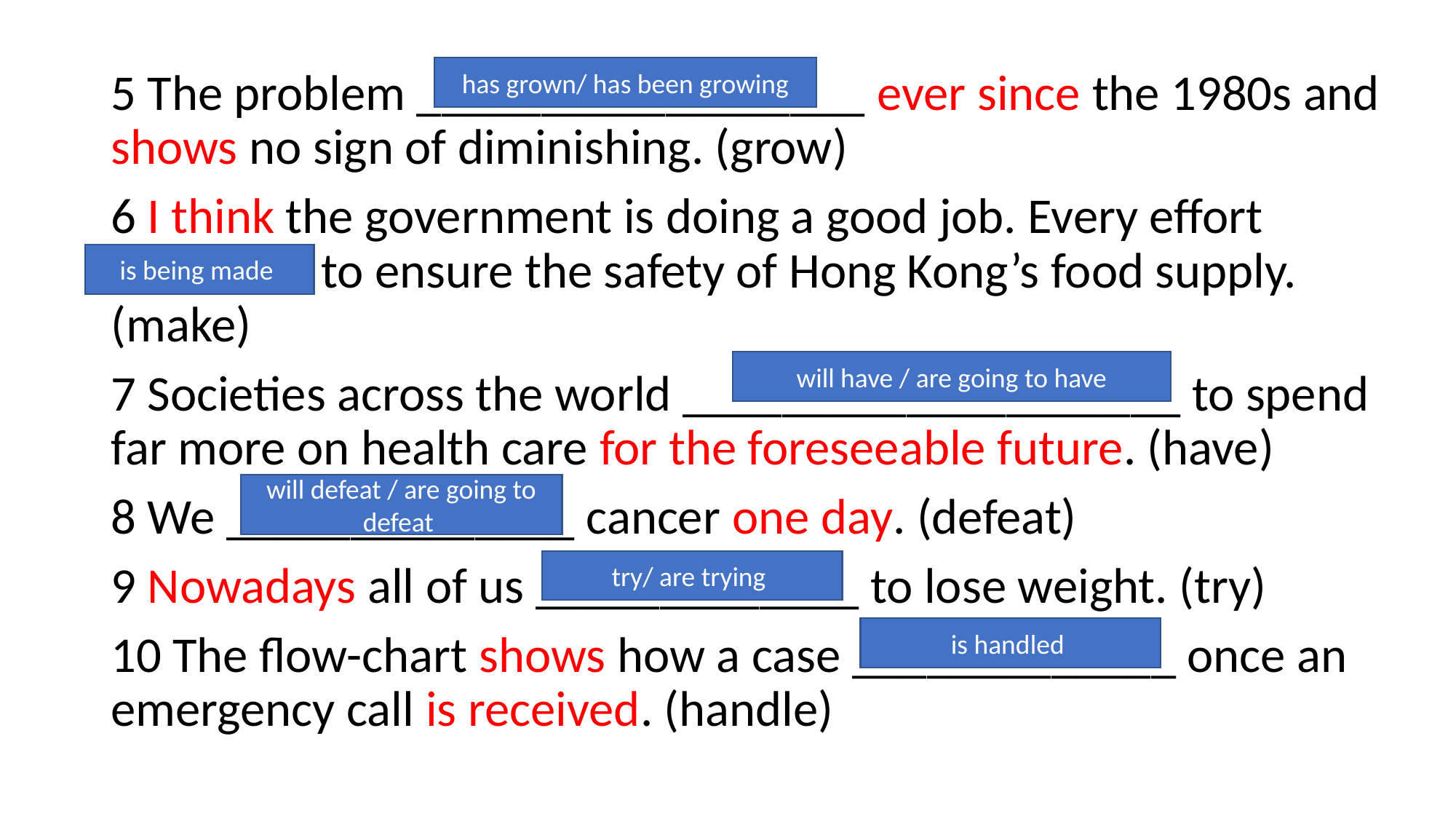

has grown/ has been growing
5 The problem __________________ ever since the 1980s and shows no sign of diminishing. (grow)
6 I think the government is doing a good job. Every effort ________ to ensure the safety of Hong Kong’s food supply. (make)
7 Societies across the world ____________________ to spend far more on health care for the foreseeable future. (have)
8 We ______________ cancer one day. (defeat)
9 Nowadays all of us _____________ to lose weight. (try)
10 The flow-chart shows how a case _____________ once an emergency call is received. (handle)
is being made
will have / are going to have
will defeat / are going to defeat
try/ are trying
is handled